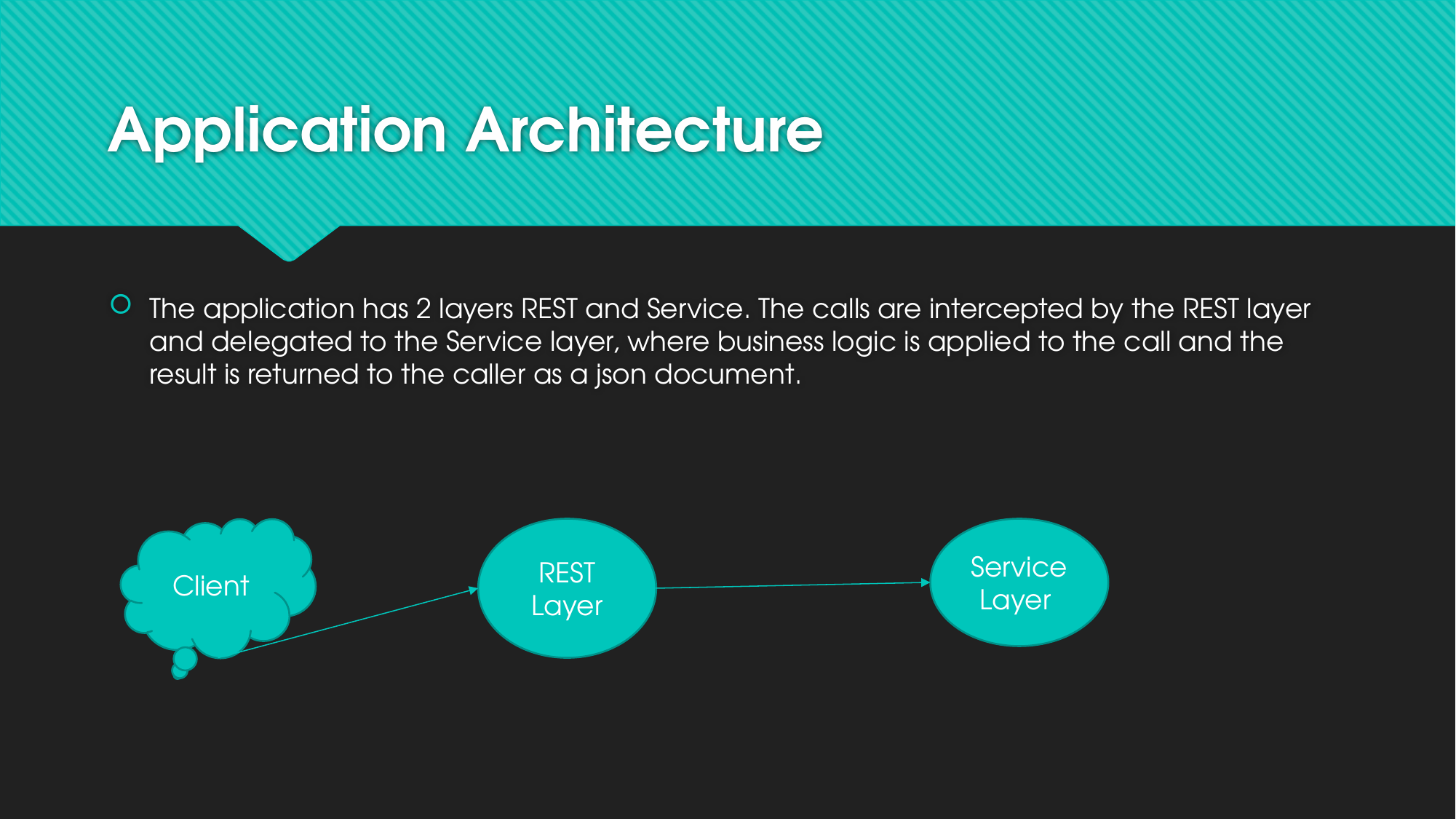

# Application Architecture
The application has 2 layers REST and Service. The calls are intercepted by the REST layer and delegated to the Service layer, where business logic is applied to the call and the result is returned to the caller as a json document.

REST Layer
Service
Layer
Client